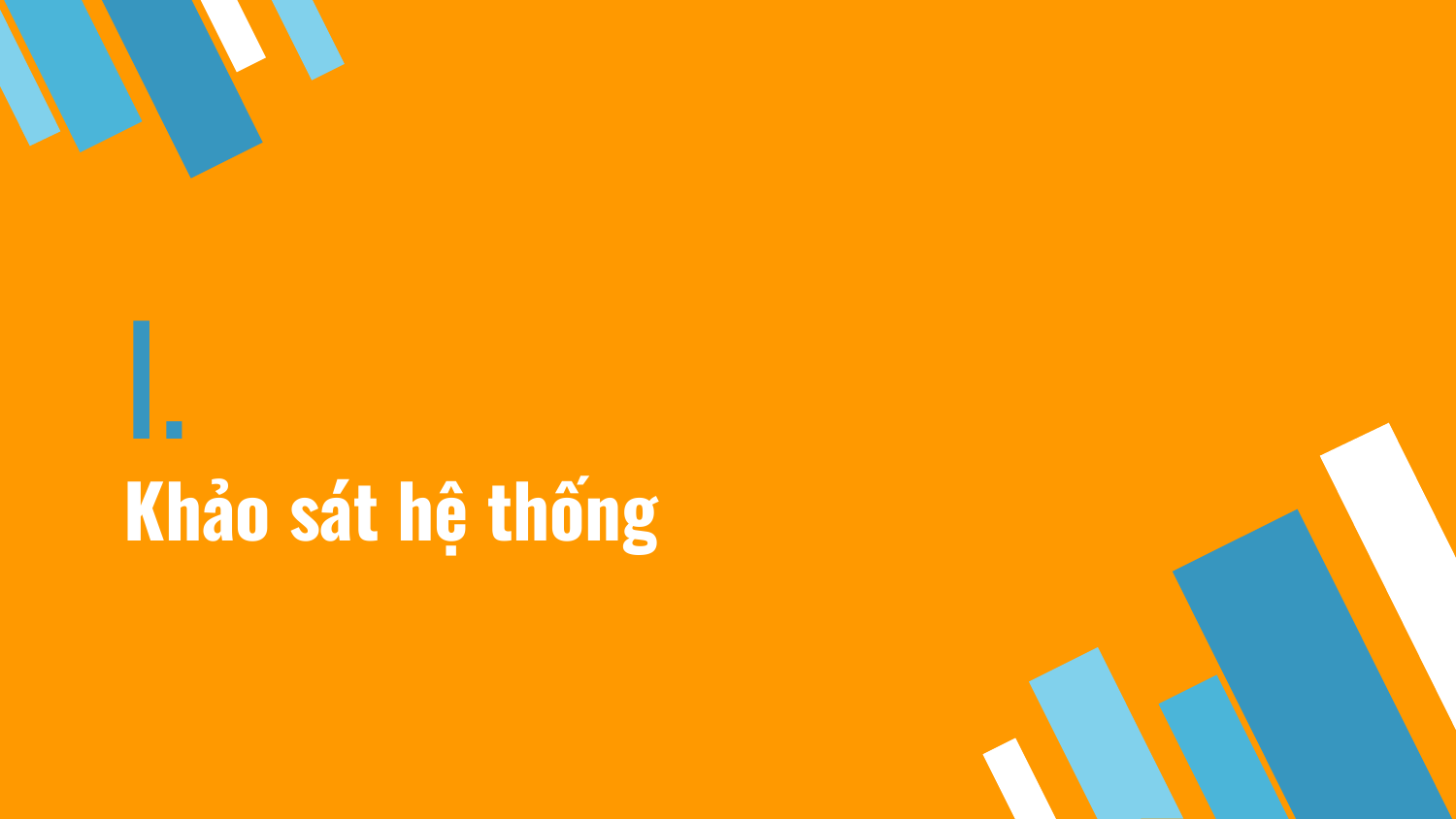

4
# I.
Khảo sát hệ thống